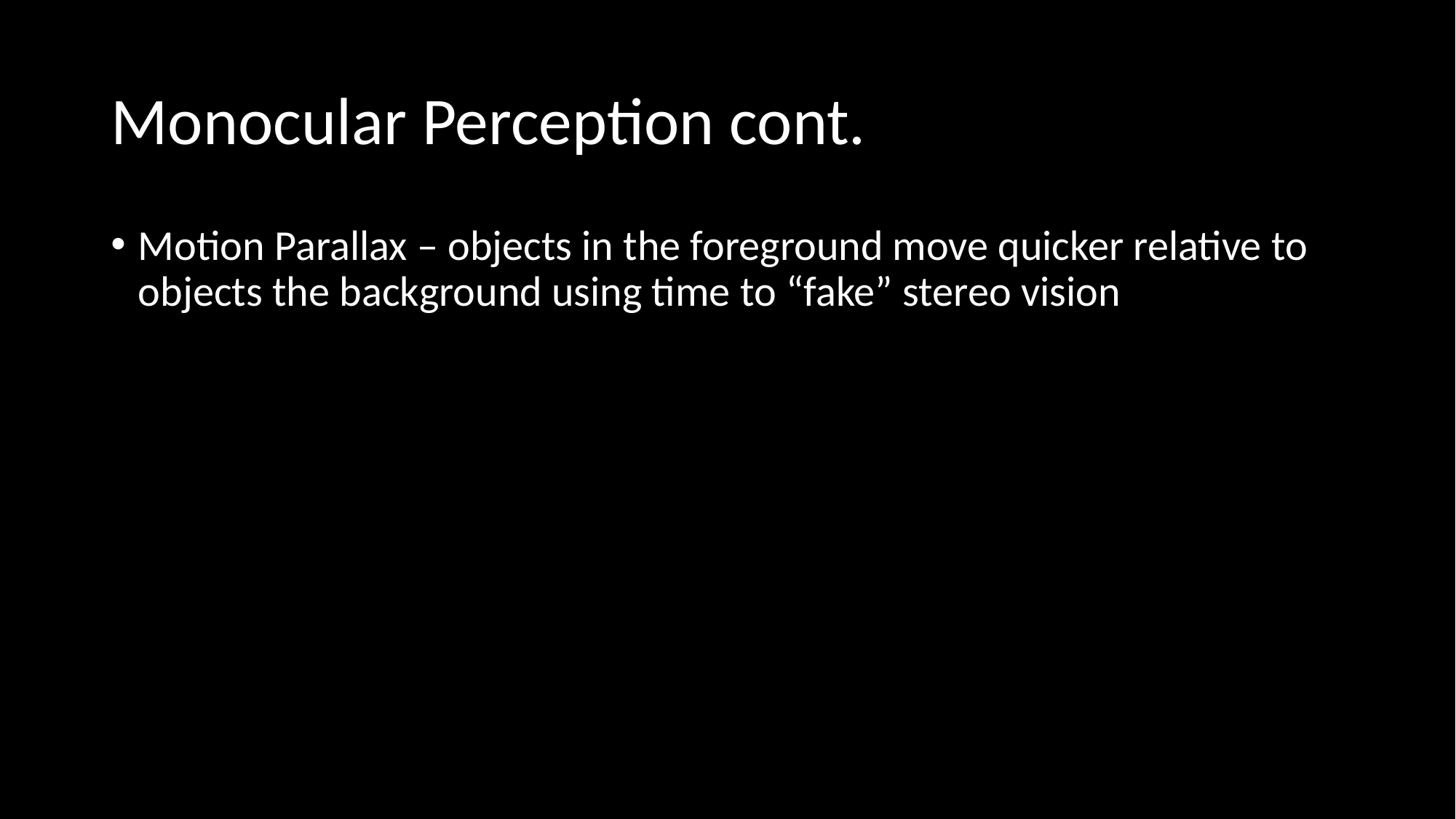

# Monocular Perception cont.
Motion Parallax – objects in the foreground move quicker relative to objects the background using time to “fake” stereo vision